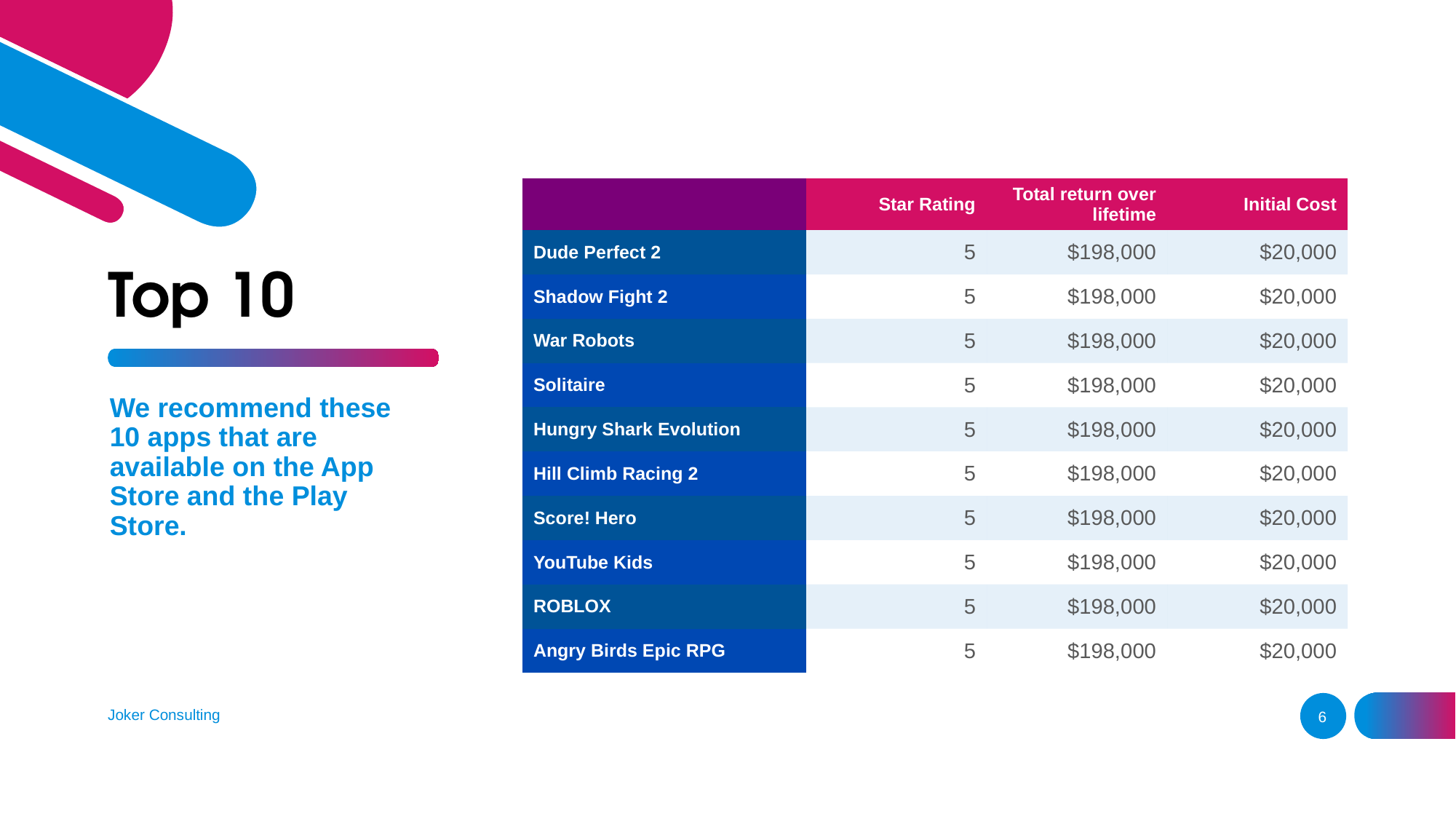

|  | Star Rating | Total return over lifetime | Initial Cost |
| --- | --- | --- | --- |
| Dude Perfect 2 | 5 | $198,000 | $20,000 |
| Shadow Fight 2 | 5 | $198,000 | $20,000 |
| War Robots | 5 | $198,000 | $20,000 |
| Solitaire | 5 | $198,000 | $20,000 |
| Hungry Shark Evolution | 5 | $198,000 | $20,000 |
| Hill Climb Racing 2 | 5 | $198,000 | $20,000 |
| Score! Hero | 5 | $198,000 | $20,000 |
| YouTube Kids | 5 | $198,000 | $20,000 |
| ROBLOX | 5 | $198,000 | $20,000 |
| Angry Birds Epic RPG | 5 | $198,000 | $20,000 |
# Top 10
We recommend these 10 apps that are available on the App Store and the Play Store.
Joker Consulting
6